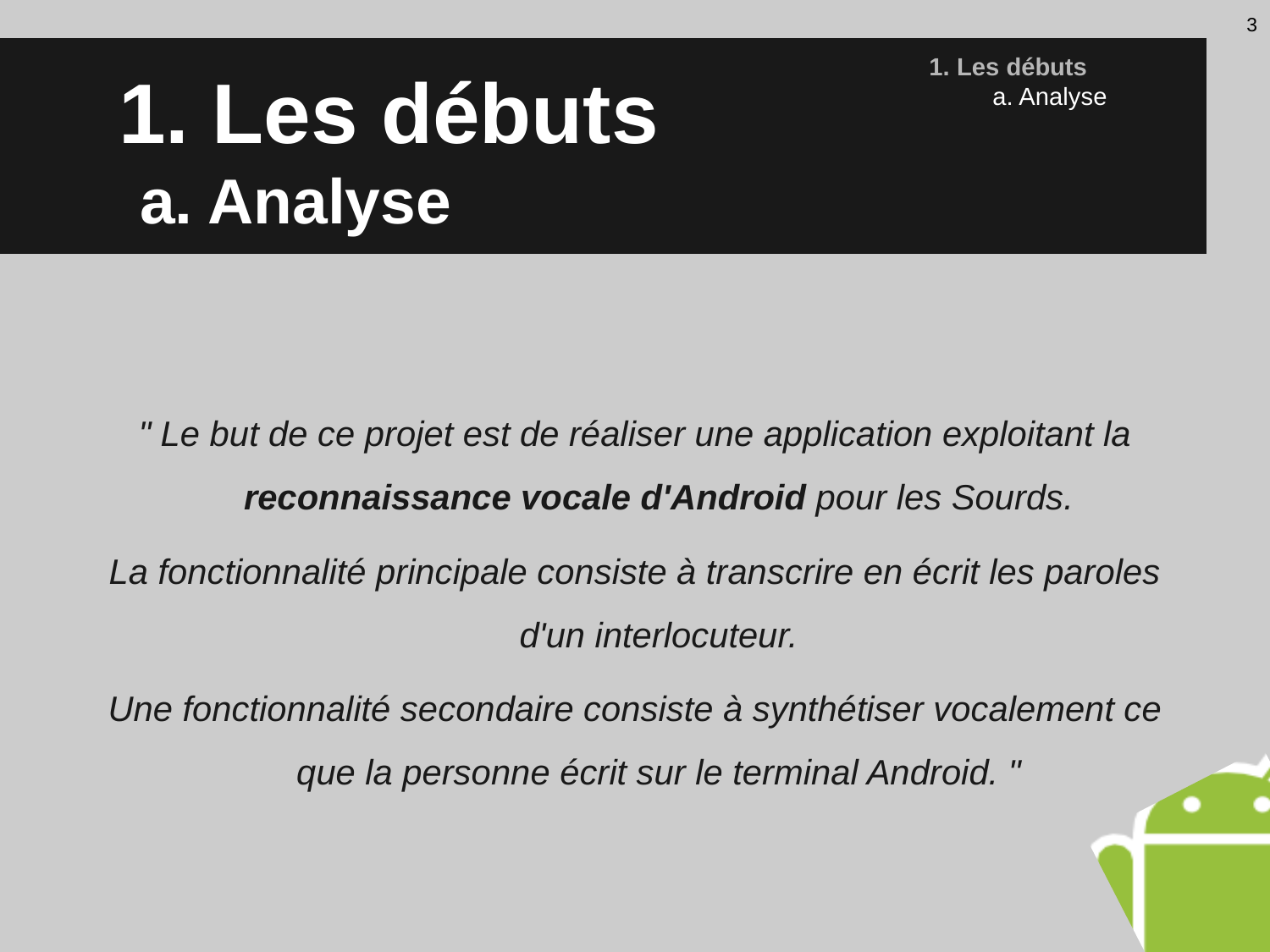

3
# 1. Les débuts
a. Analyse
1. Les débuts
a. Analyse
" Le but de ce projet est de réaliser une application exploitant la reconnaissance vocale d'Android pour les Sourds.
La fonctionnalité principale consiste à transcrire en écrit les paroles d'un interlocuteur.
Une fonctionnalité secondaire consiste à synthétiser vocalement ce que la personne écrit sur le terminal Android. "